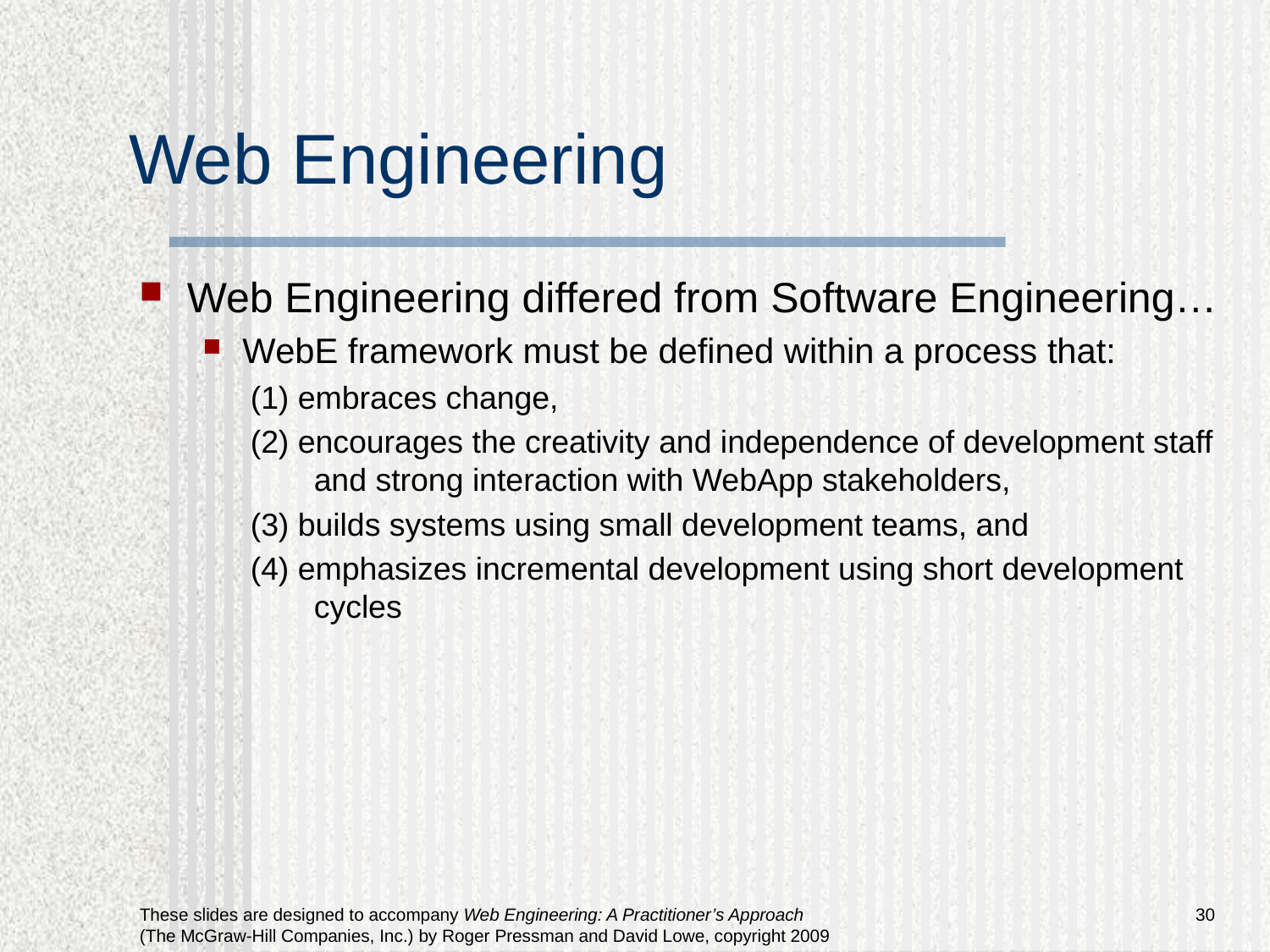

Web Engineering
Web Engineering differed from Software Engineering…
WebE framework must be defined within a process that:
(1) embraces change,
(2) encourages the creativity and independence of development staff and strong interaction with WebApp stakeholders,
(3) builds systems using small development teams, and
(4) emphasizes incremental development using short development cycles
30
These slides are designed to accompany Web Engineering: A Practitioner’s Approach (The McGraw-Hill Companies, Inc.) by Roger Pressman and David Lowe, copyright 2009